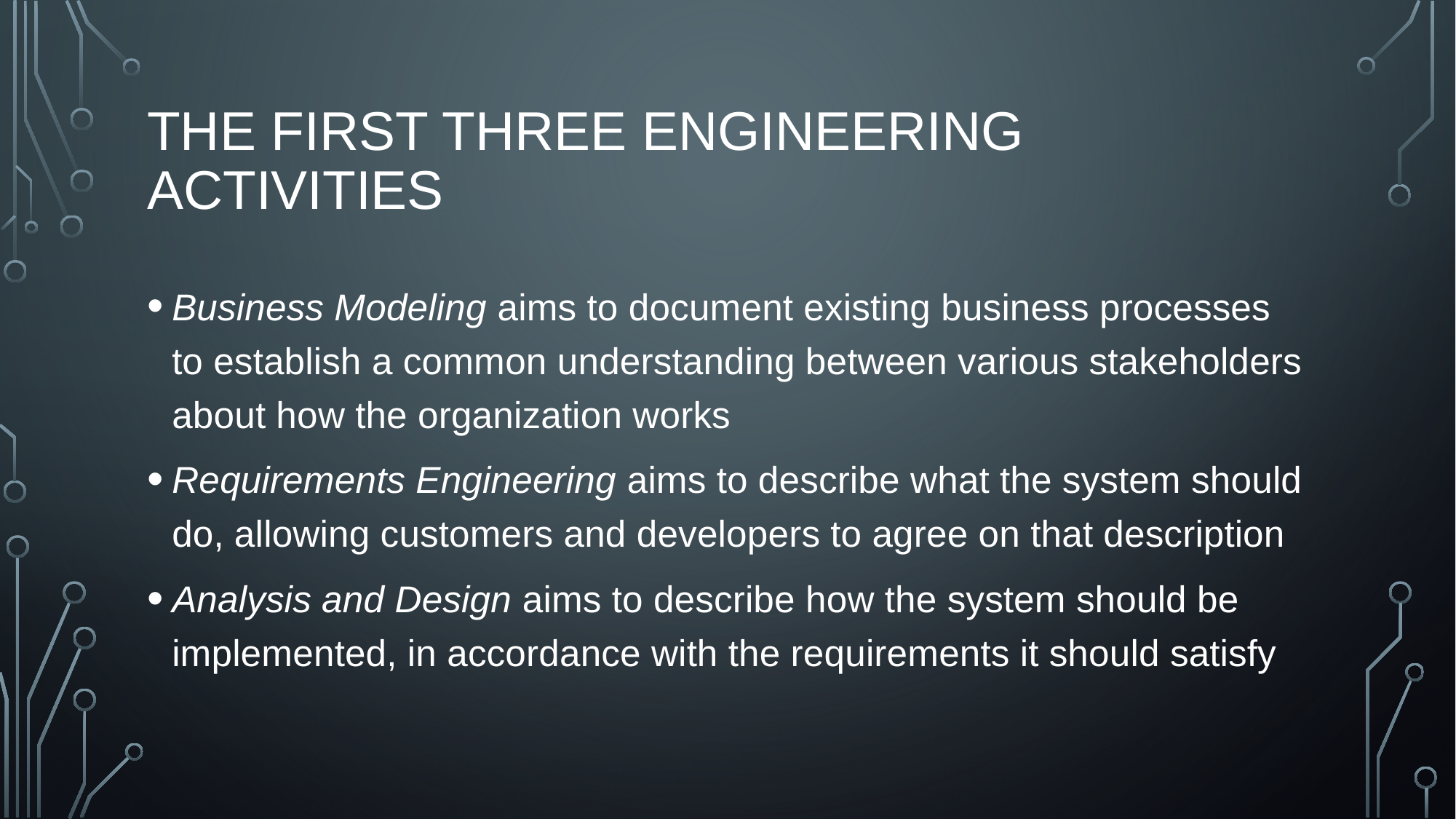

# The first three engineering activities
Business Modeling aims to document existing business processes to establish a common understanding between various stakeholders about how the organization works
Requirements Engineering aims to describe what the system should do, allowing customers and developers to agree on that description
Analysis and Design aims to describe how the system should be implemented, in accordance with the requirements it should satisfy